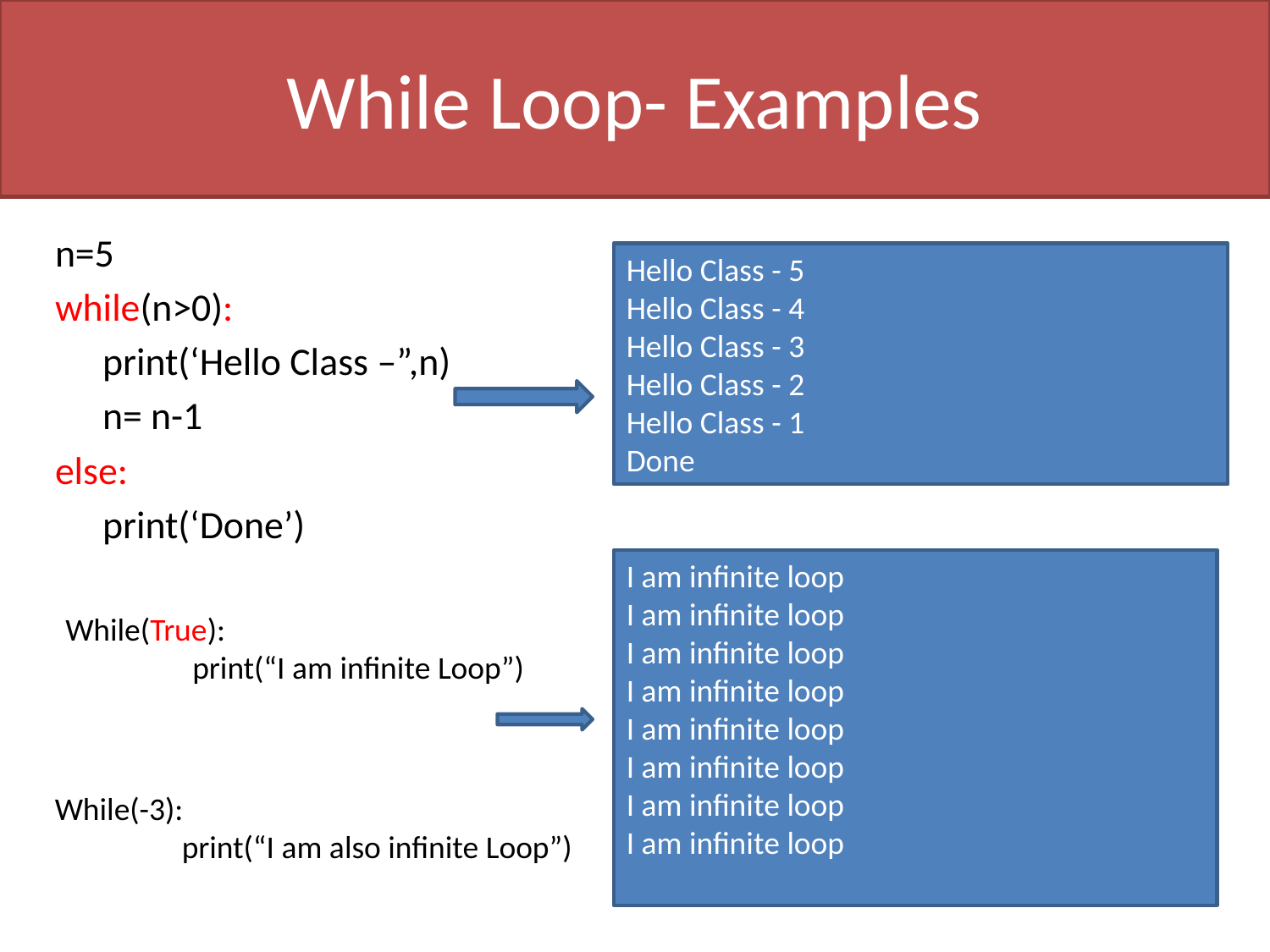

# While Loop- Examples
n=5
while(n>0):
	print(‘Hello Class –”,n)
	n= n-1
else:
	print(‘Done’)

Hello Class - 5
Hello Class - 4
Hello Class - 3
Hello Class - 2
Hello Class - 1
Done

I am infinite loop
I am infinite loop
I am infinite loop
I am infinite loop
I am infinite loop
I am infinite loop
I am infinite loop
I am infinite loop

While(True):
	print(“I am infinite Loop”)

While(-3):
	print(“I am also infinite Loop”)